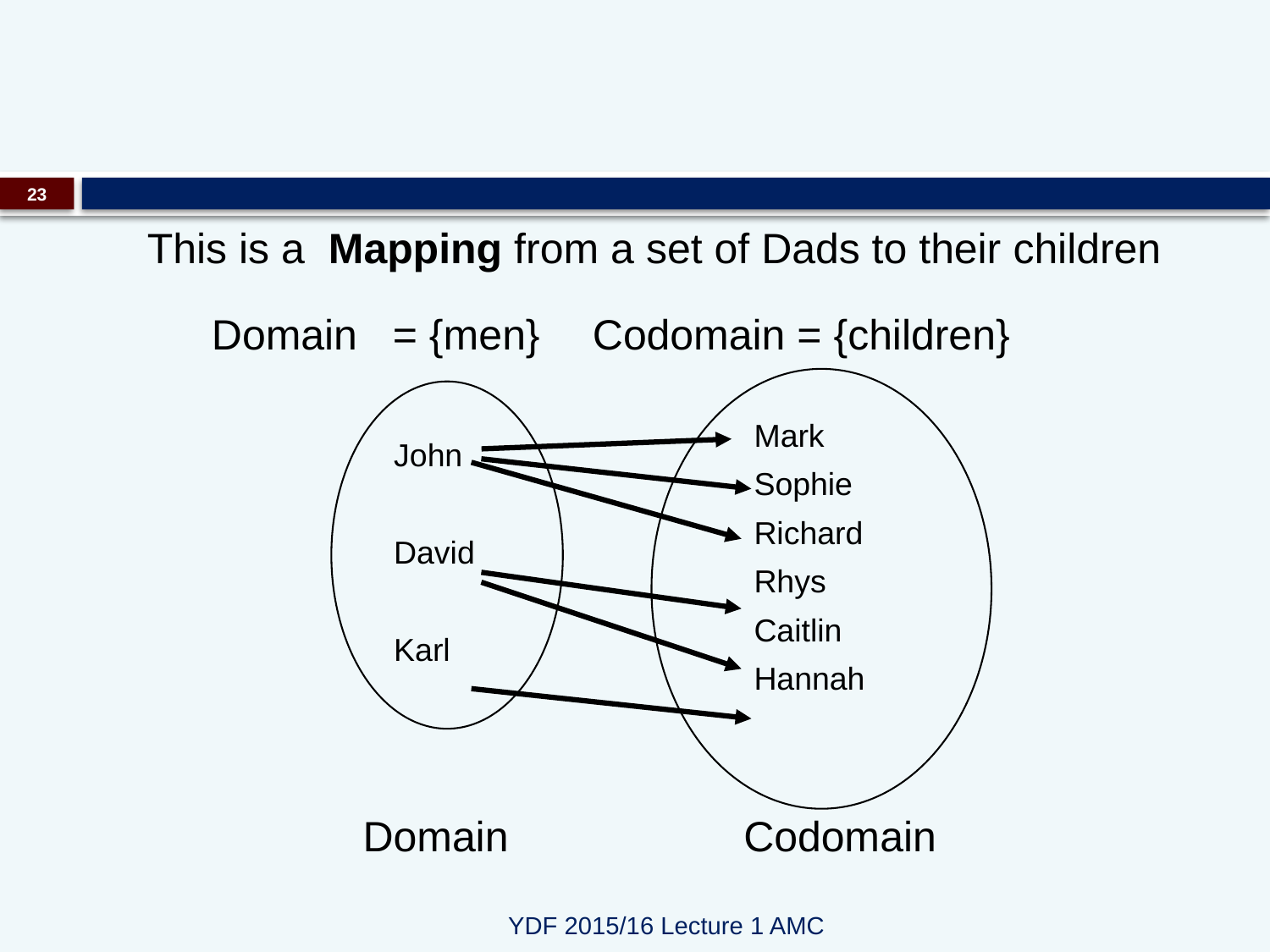

23
This is a  Mapping from a set of Dads to their children
	 Domain   = {men}  	 Codomain = {children}

Mark
Sophie
Richard
Rhys
Caitlin
Hannah
John

David

Karl

	 Domain   		 Codomain
YDF 2015/16 Lecture 1 AMC